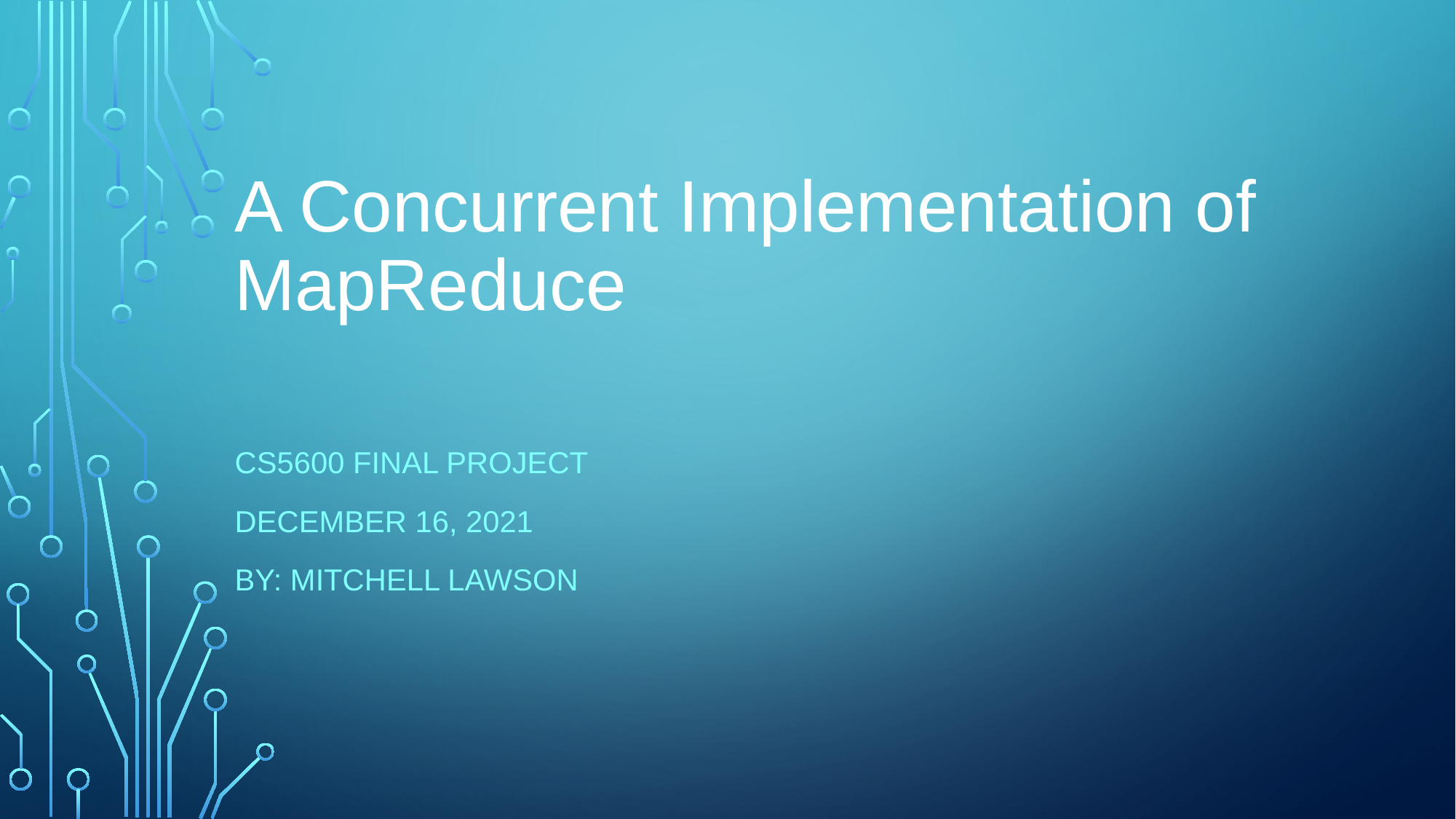

# A Concurrent Implementation of MapReduce
CS5600 Final Project
December 16, 2021
By: Mitchell Lawson